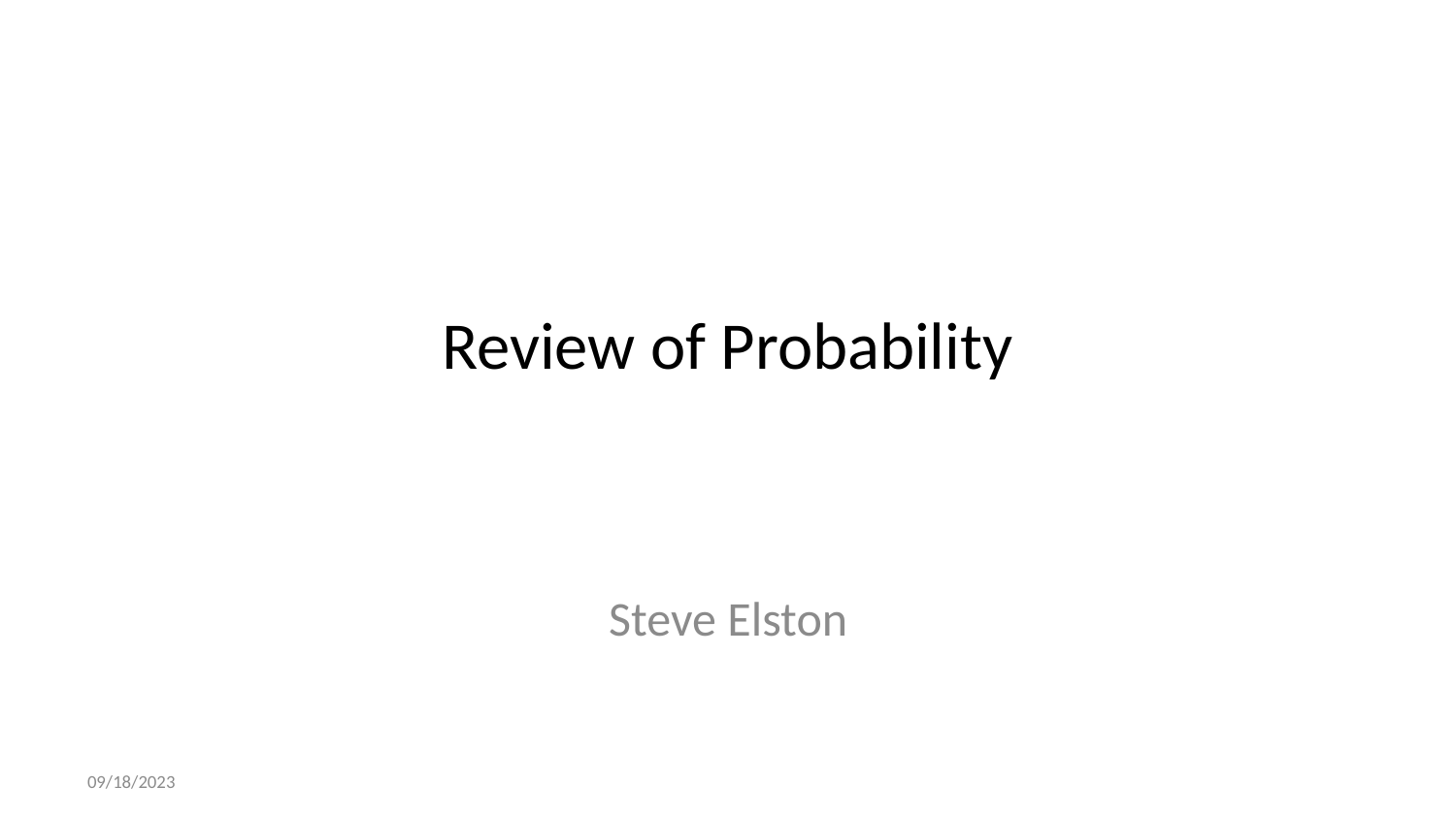

# Review of Probability
Steve Elston
09/18/2023